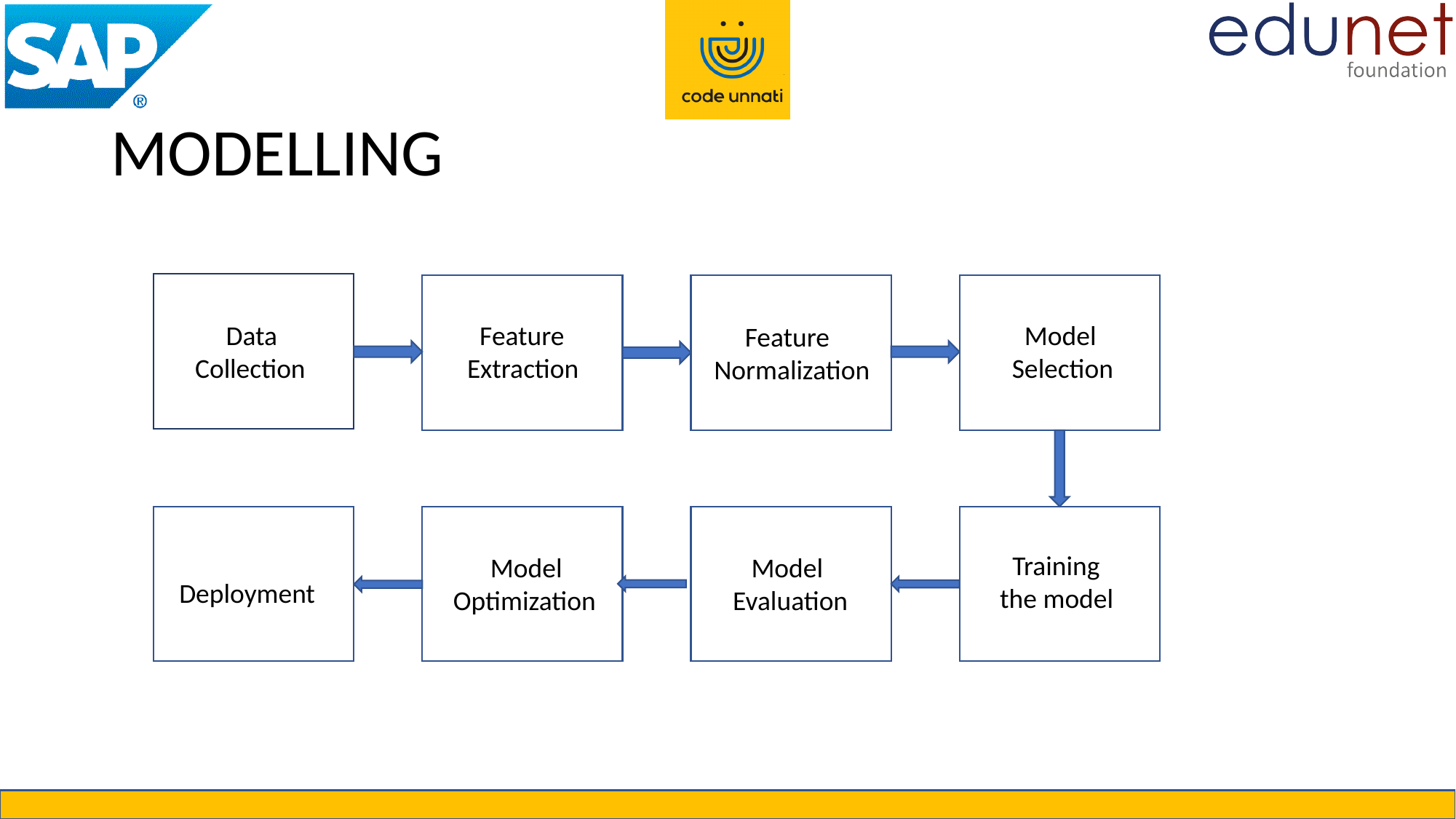

# MODELLING

     Data    Collection
   Feature
 Extraction
    Model
  Selection
       Feature
  Normalization

Deployment
  Training the model
       Model
 Optimization
    Model
 Evaluation